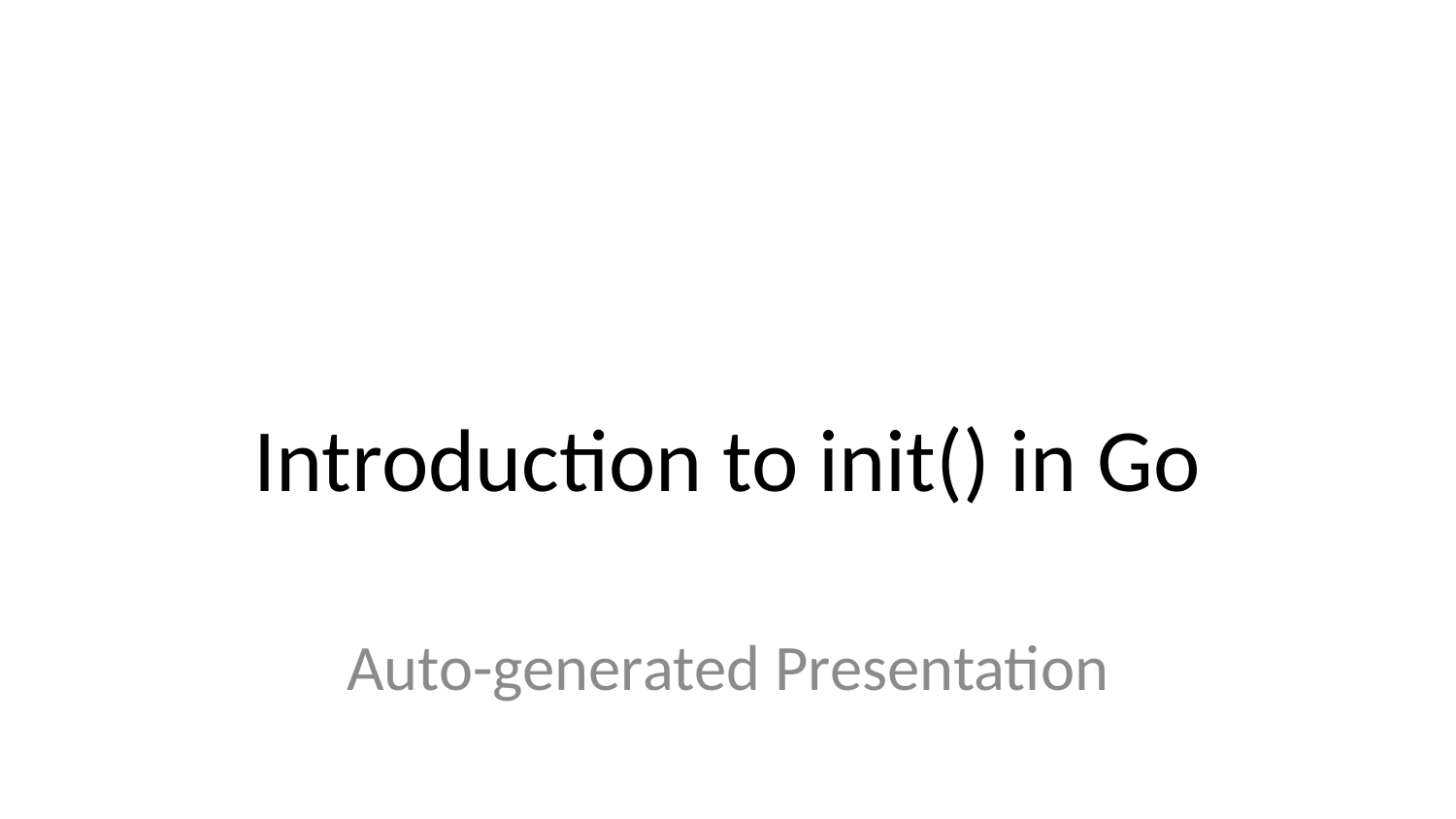

# Introduction to init() in Go
Auto-generated Presentation